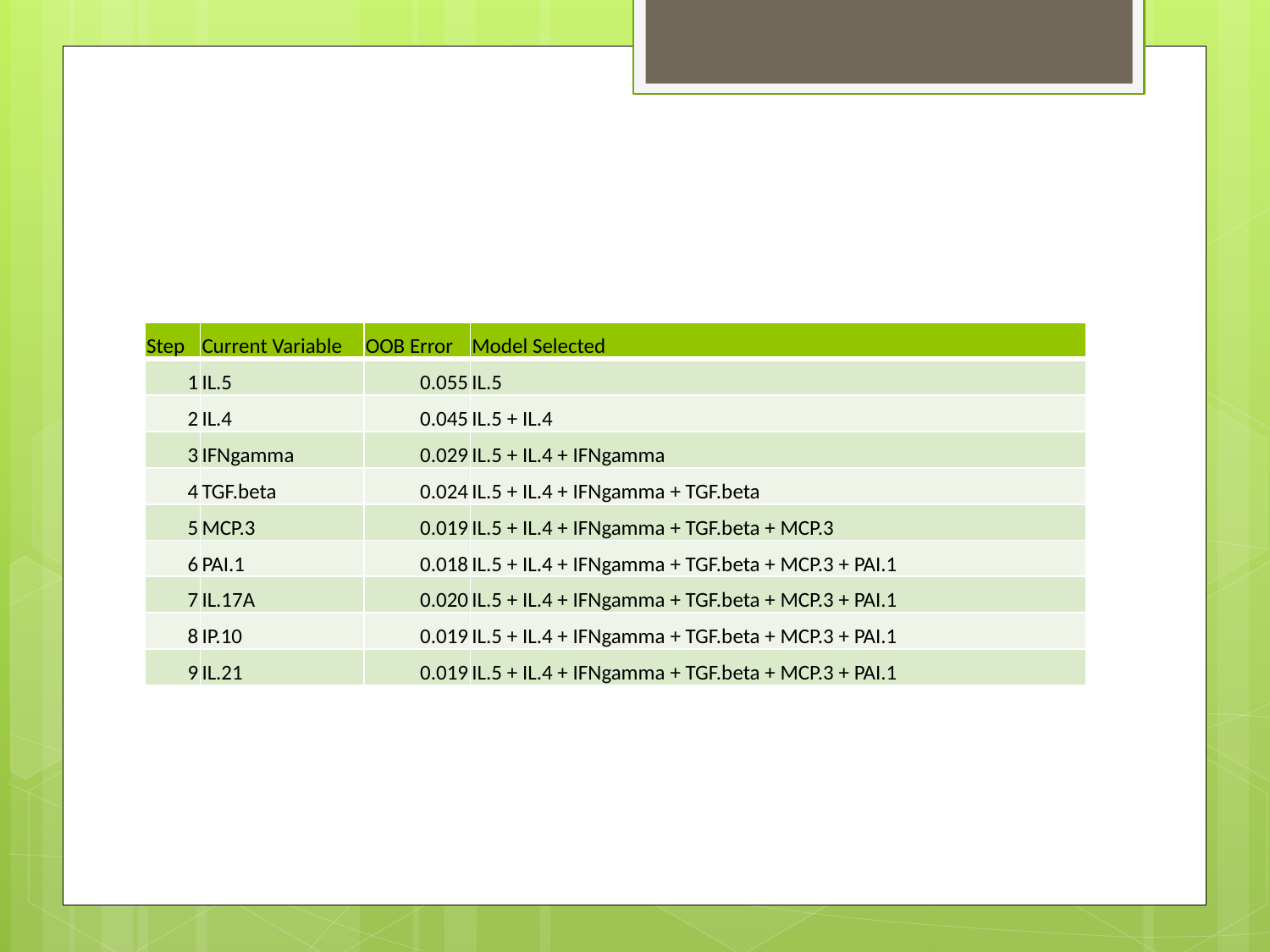

#
| Step | Current Variable | OOB Error | Model Selected |
| --- | --- | --- | --- |
| 1 | IL.5 | 0.055 | IL.5 |
| 2 | IL.4 | 0.045 | IL.5 + IL.4 |
| 3 | IFNgamma | 0.029 | IL.5 + IL.4 + IFNgamma |
| 4 | TGF.beta | 0.024 | IL.5 + IL.4 + IFNgamma + TGF.beta |
| 5 | MCP.3 | 0.019 | IL.5 + IL.4 + IFNgamma + TGF.beta + MCP.3 |
| 6 | PAI.1 | 0.018 | IL.5 + IL.4 + IFNgamma + TGF.beta + MCP.3 + PAI.1 |
| 7 | IL.17A | 0.020 | IL.5 + IL.4 + IFNgamma + TGF.beta + MCP.3 + PAI.1 |
| 8 | IP.10 | 0.019 | IL.5 + IL.4 + IFNgamma + TGF.beta + MCP.3 + PAI.1 |
| 9 | IL.21 | 0.019 | IL.5 + IL.4 + IFNgamma + TGF.beta + MCP.3 + PAI.1 |